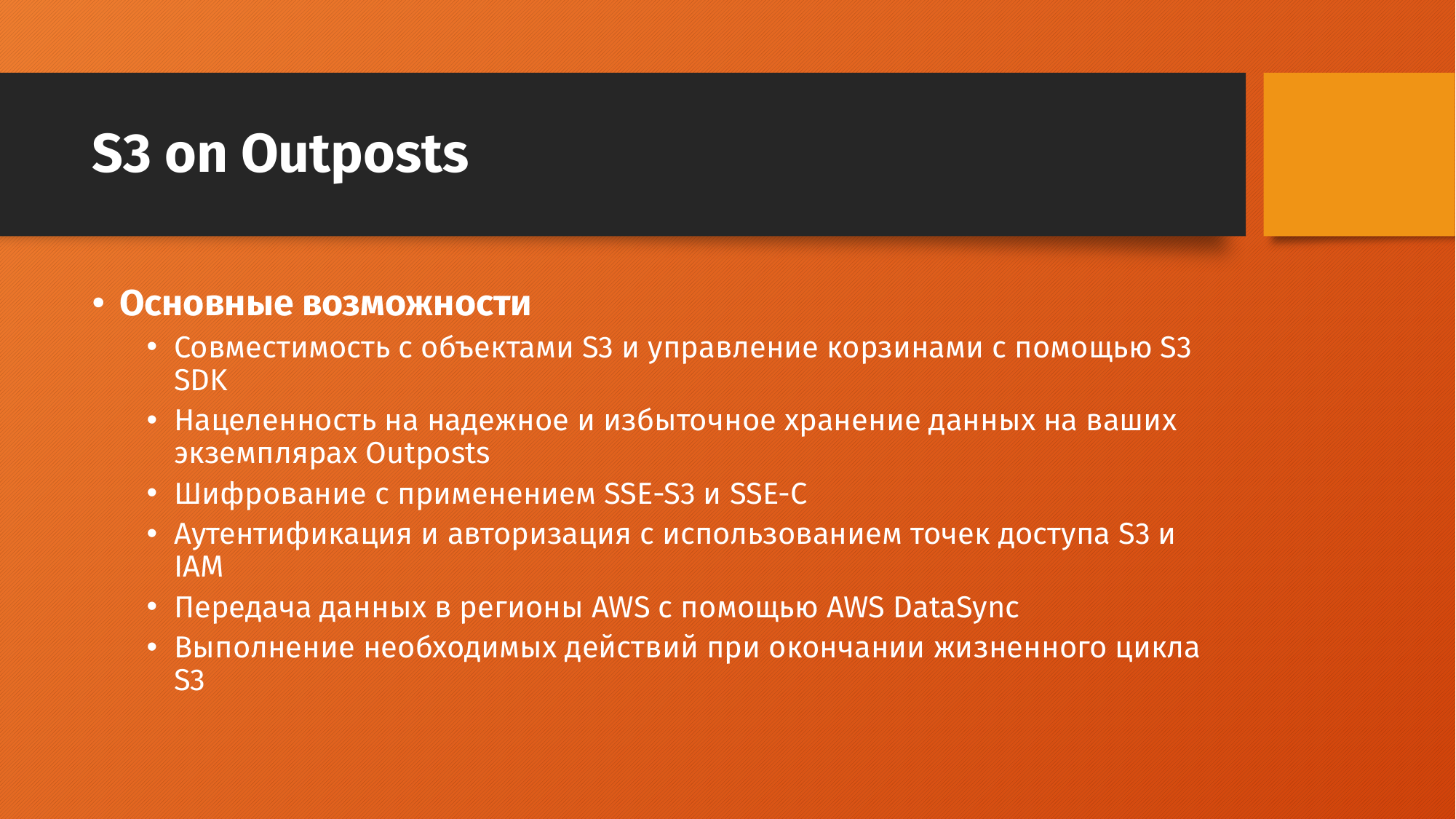

# S3 on Outposts
Основные возможности
Совместимость с объектами S3 и управление корзинами с помощью S3 SDK
Нацеленность на надежное и избыточное хранение данных на ваших экземплярах Outposts
Шифрование с применением SSE-S3 и SSE-C
Аутентификация и авторизация с использованием точек доступа S3 и IAM
Передача данных в регионы AWS с помощью AWS DataSync
Выполнение необходимых действий при окончании жизненного цикла S3